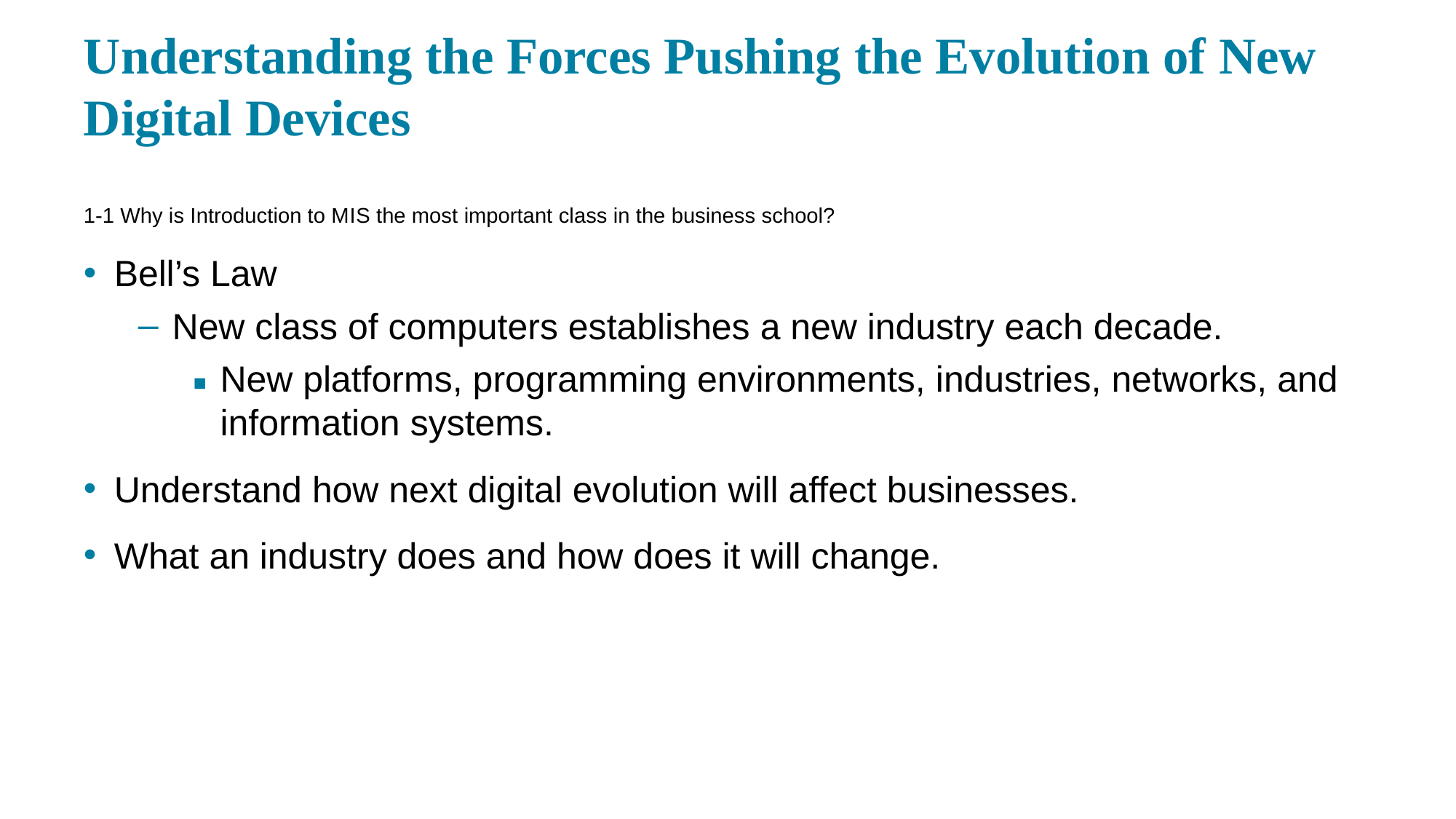

# Understanding the Forces Pushing the Evolution of New Digital Devices
1-1 Why is Introduction to M I S the most important class in the business school?
Bell’s Law
New class of computers establishes a new industry each decade.
New platforms, programming environments, industries, networks, and information systems.
Understand how next digital evolution will affect businesses.
What an industry does and how does it will change.